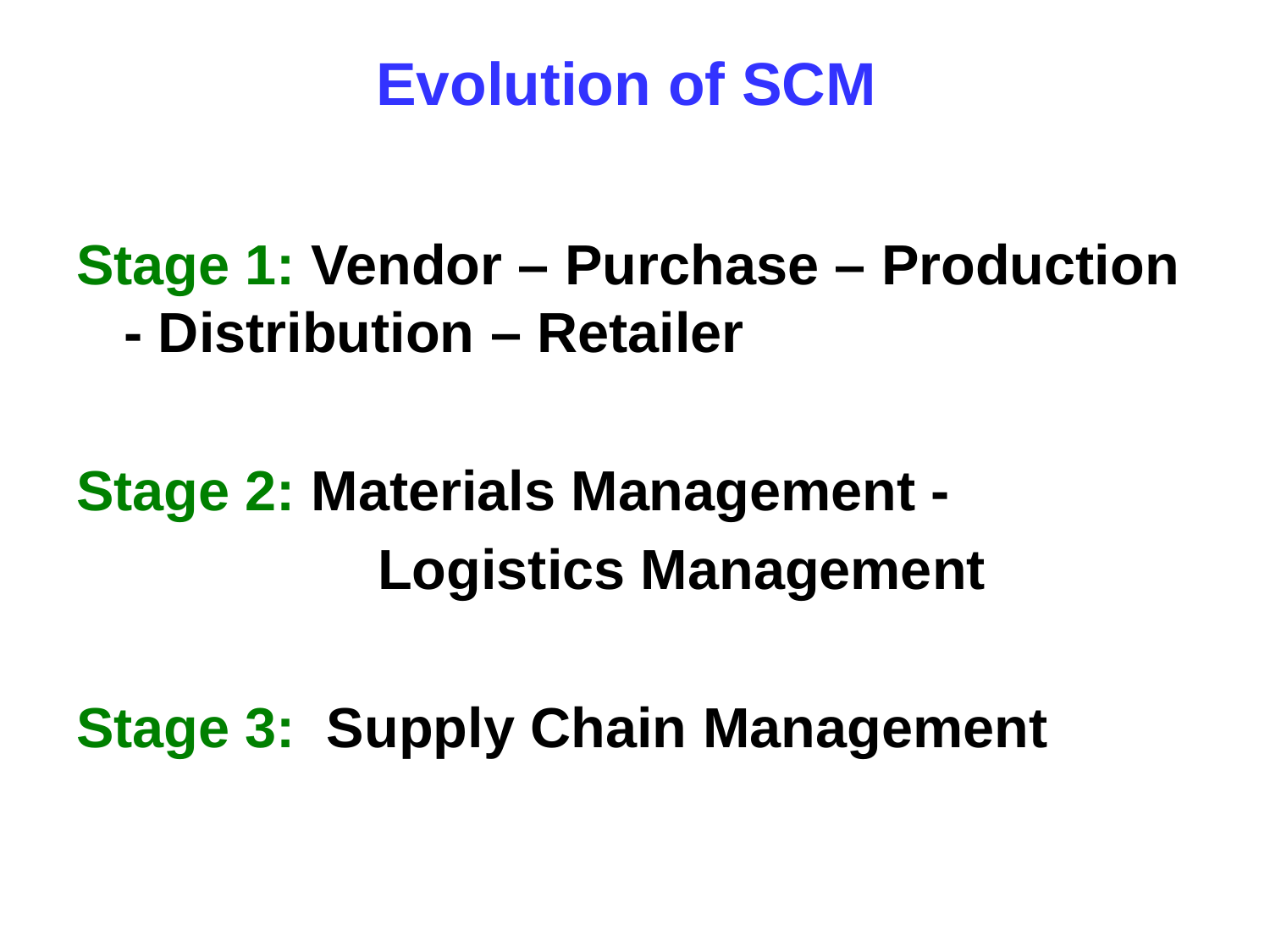

# Evolution of SCM
Stage 1: Vendor – Purchase – Production - Distribution – Retailer

Stage 2: Materials Management -
			Logistics Management

Stage 3:  Supply Chain Management